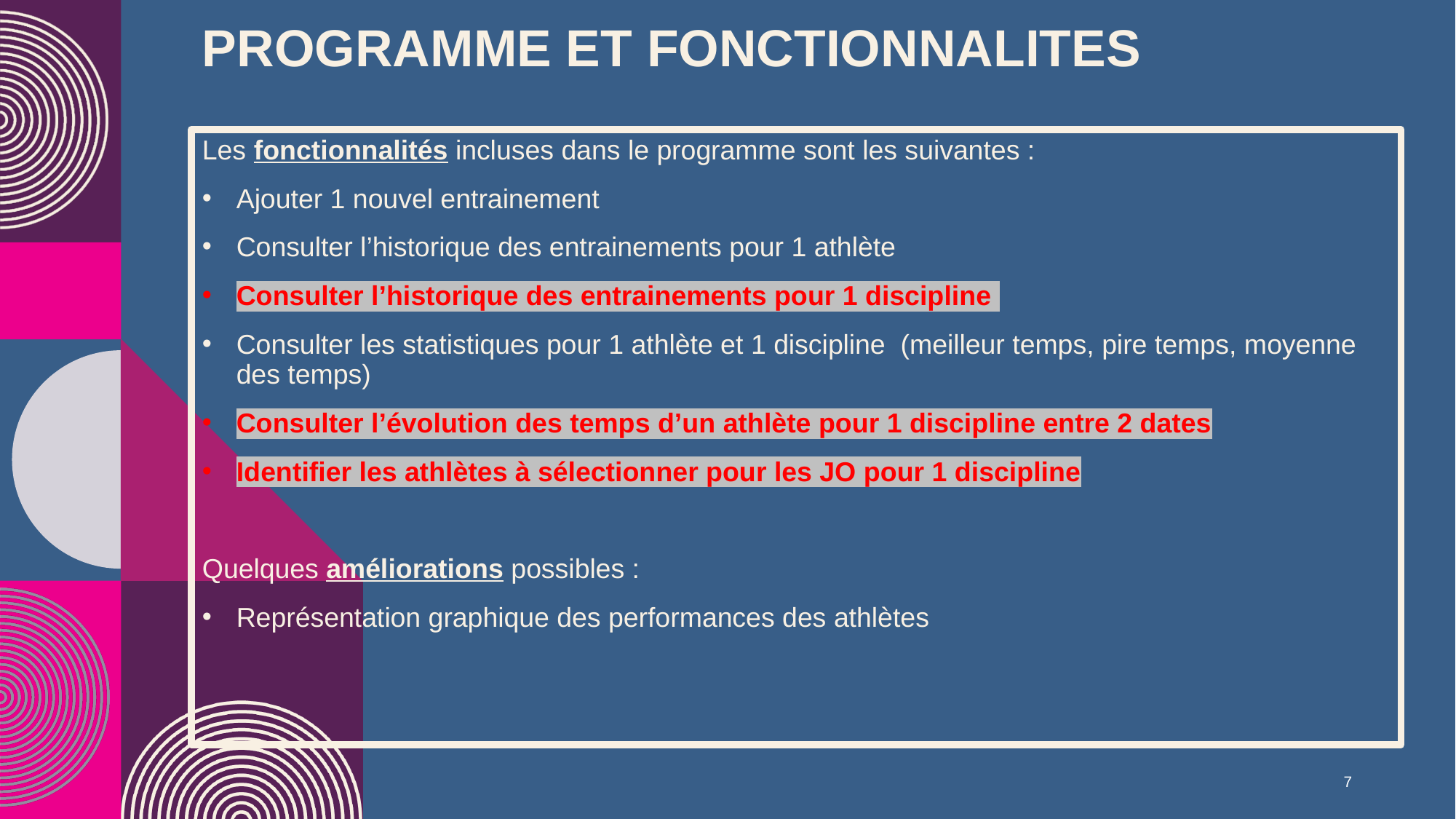

# PROGRAMME ET FONCTIONNALITES
Les fonctionnalités incluses dans le programme sont les suivantes :
Ajouter 1 nouvel entrainement
Consulter l’historique des entrainements pour 1 athlète
Consulter l’historique des entrainements pour 1 discipline
Consulter les statistiques pour 1 athlète et 1 discipline  (meilleur temps, pire temps, moyenne des temps)
Consulter l’évolution des temps d’un athlète pour 1 discipline entre 2 dates
Identifier les athlètes à sélectionner pour les JO pour 1 discipline

Quelques améliorations possibles :
Représentation graphique des performances des athlètes
7